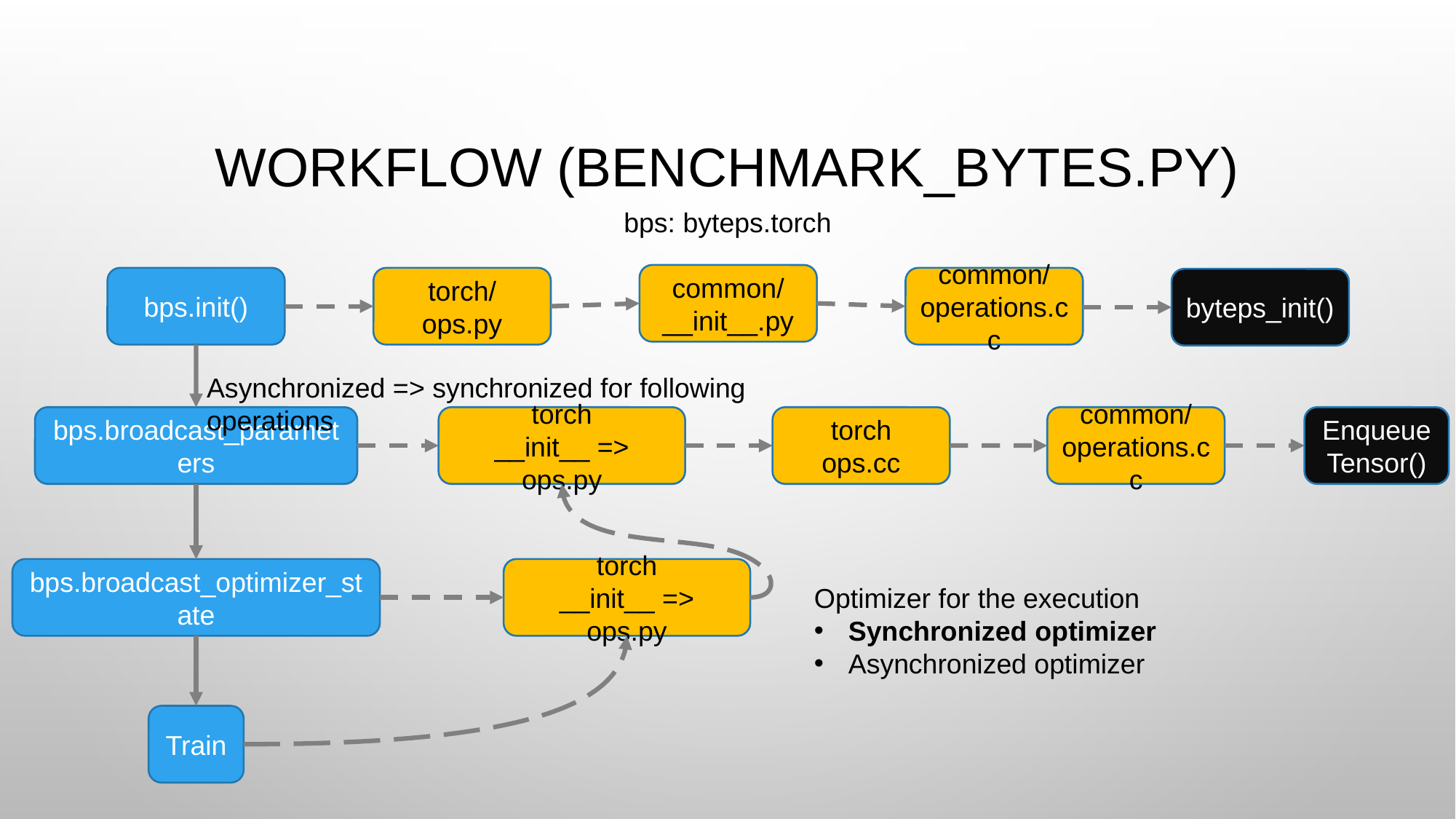

# Workflow (Benchmark_bytes.py)
bps: byteps.torch
common/__init__.py
common/operations.cc
torch/ops.py
bps.init()
byteps_init()
Asynchronized => synchronized for following operations
Enqueue
Tensor()
bps.broadcast_parameters
torch
__init__ => ops.py
torch
ops.cc
common/operations.cc
bps.broadcast_optimizer_state
torch
__init__ => ops.py
Optimizer for the execution
Synchronized optimizer
Asynchronized optimizer
Train